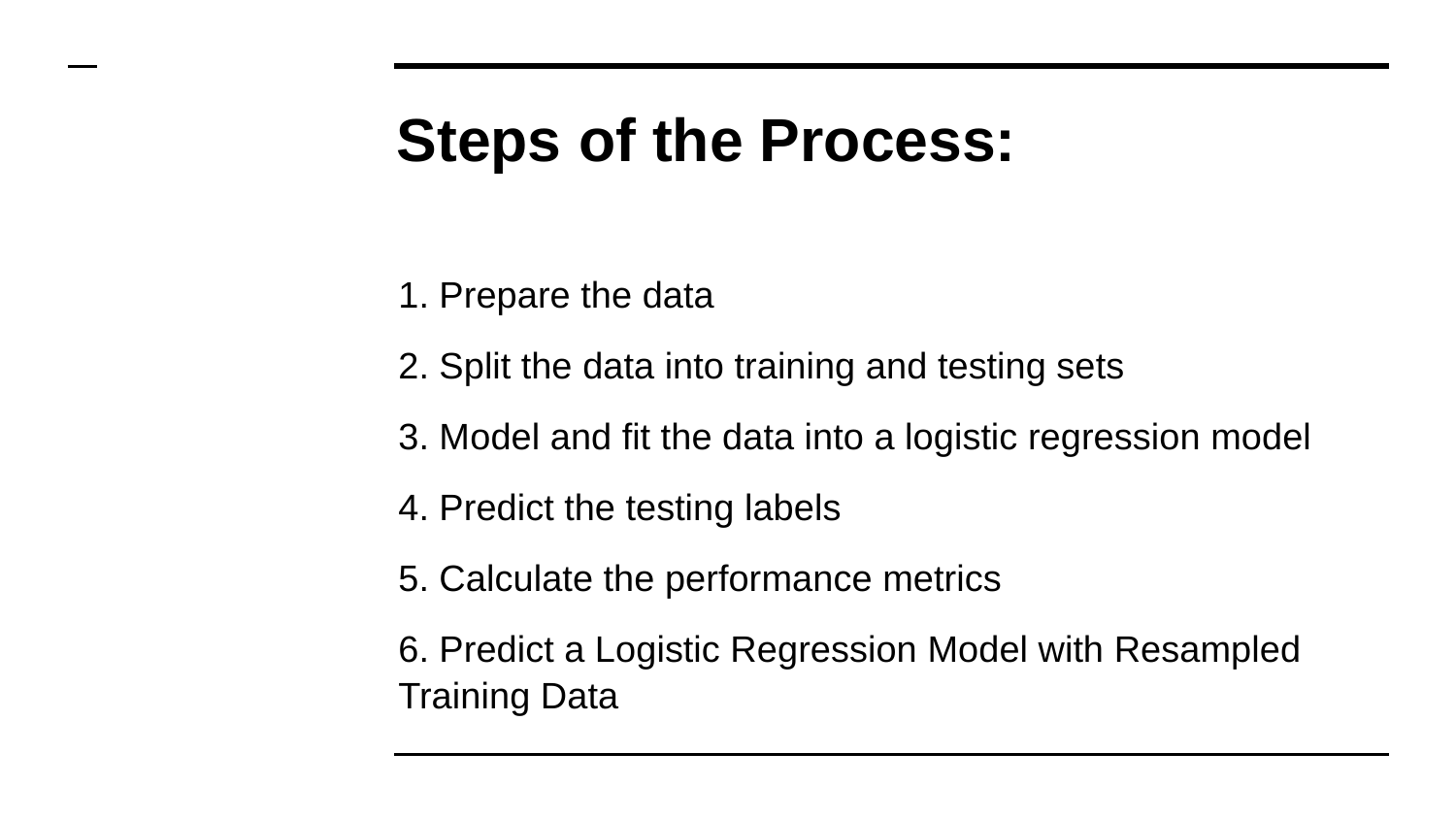

# Steps of the Process:
1. Prepare the data
2. Split the data into training and testing sets
3. Model and fit the data into a logistic regression model
4. Predict the testing labels
5. Calculate the performance metrics
6. Predict a Logistic Regression Model with Resampled Training Data